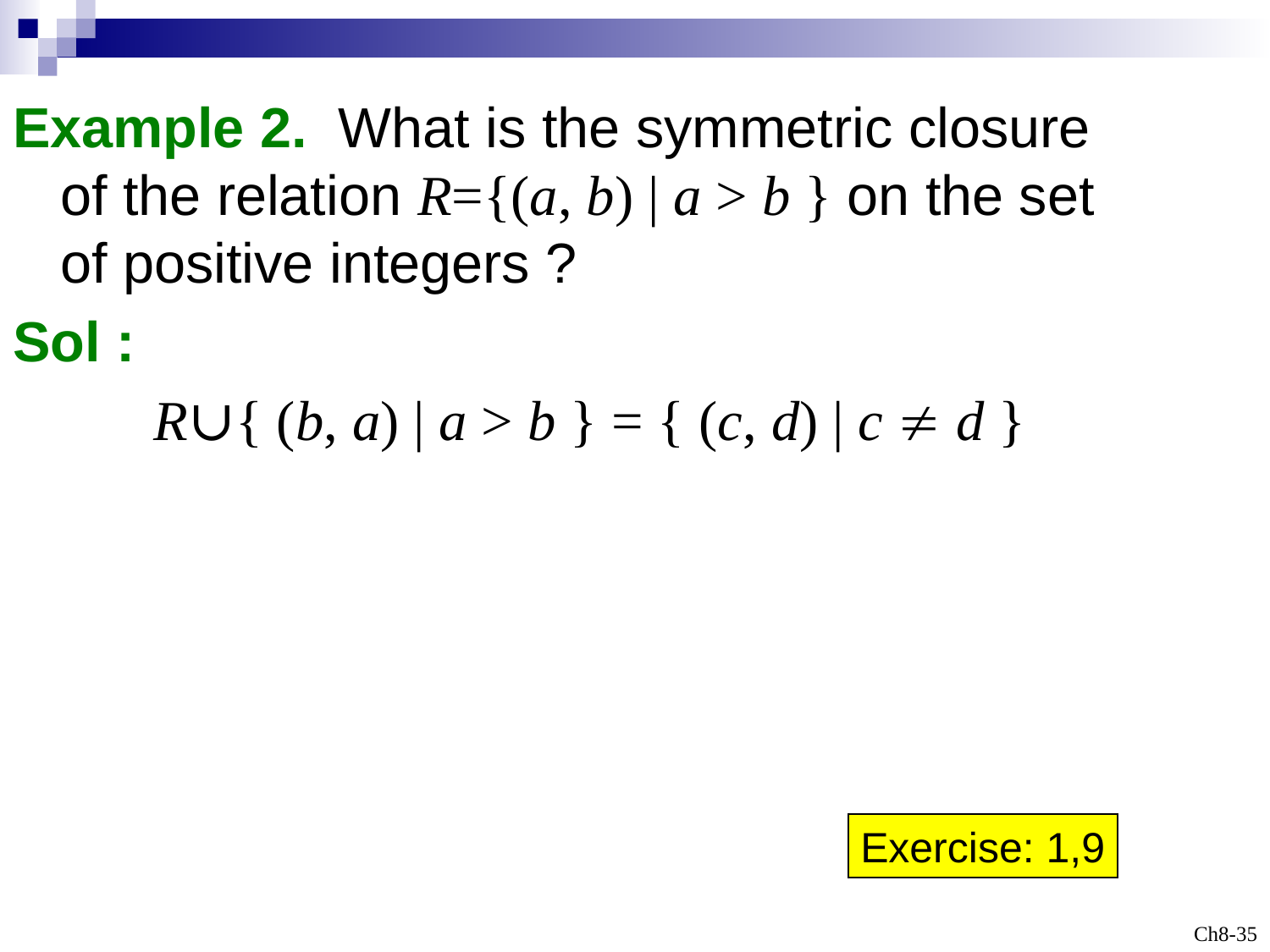

Example 2.  What is the symmetric closure of the relation R={(a, b) | a > b } on the set of positive integers ?
Sol :
         R∪{ (b, a) | a > b } = { (c, d) | c ≠ d }

Exercise: 1,9
Ch8-35